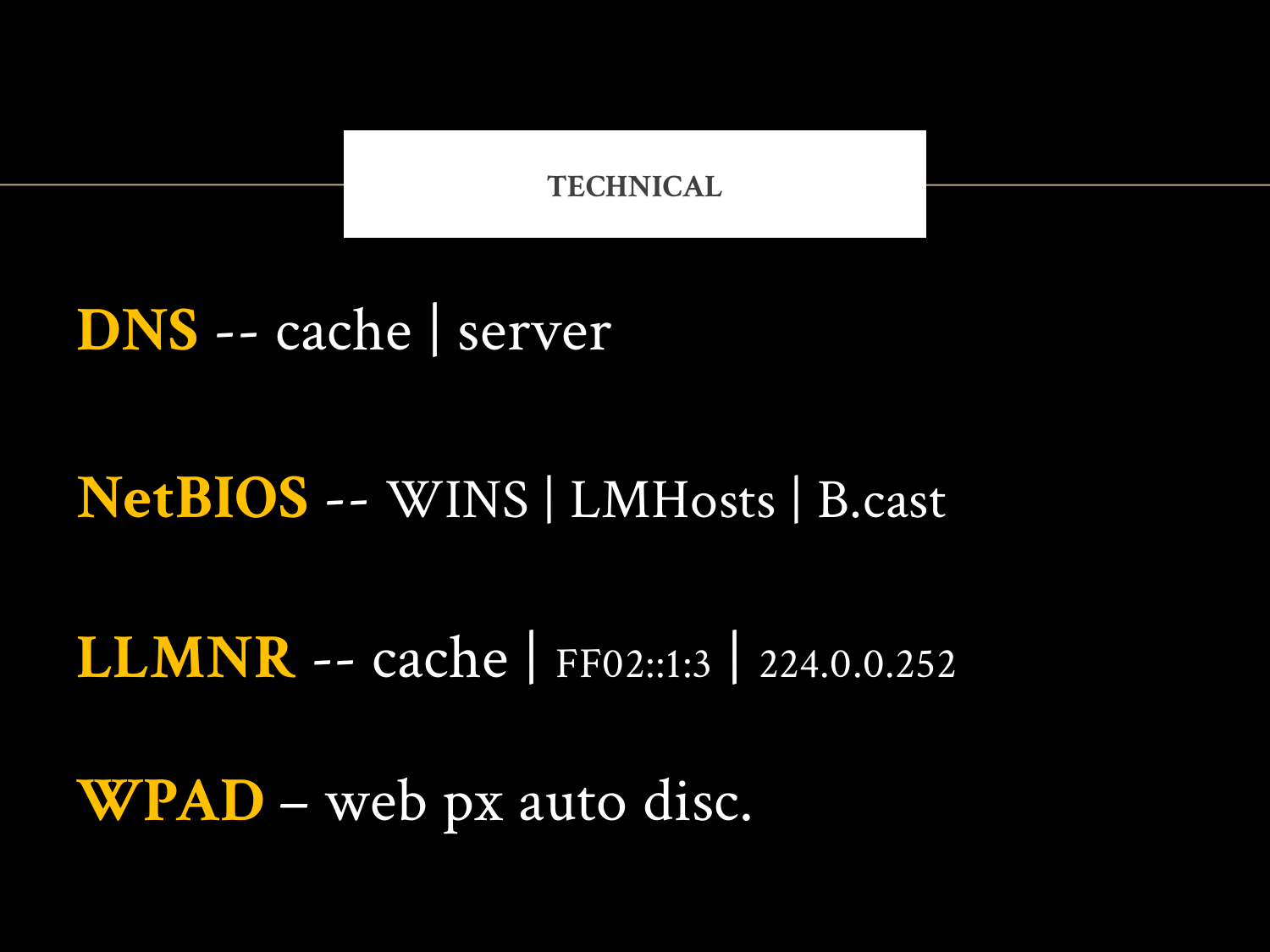

# Technical
DNS -- cache | server

NetBIOS -- WINS | LMHosts | B.cast
LLMNR -- cache | FF02::1:3 | 224.0.0.252

WPAD – web px auto disc.